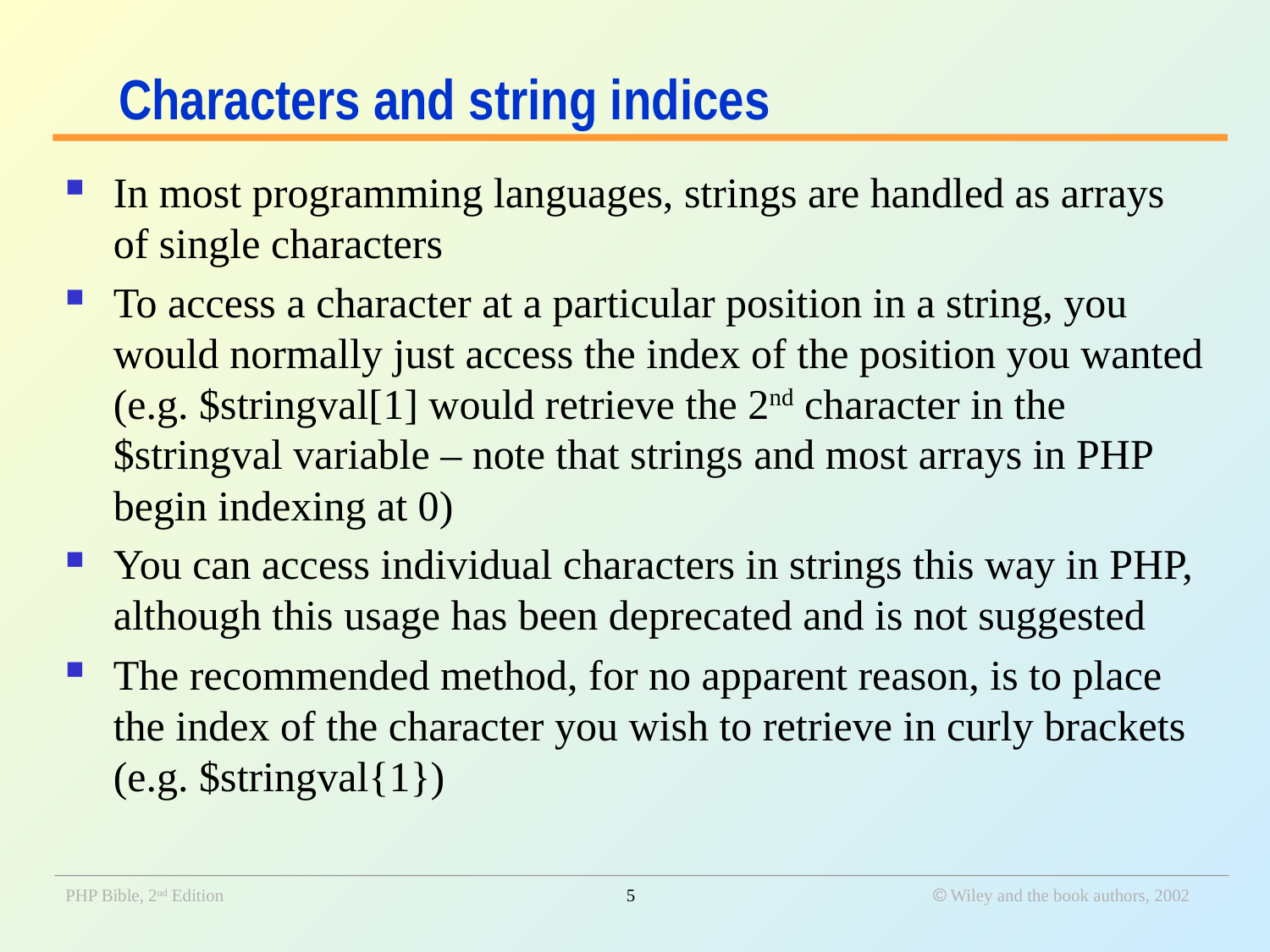

# Characters and string indices
In most programming languages, strings are handled as arrays of single characters
To access a character at a particular position in a string, you would normally just access the index of the position you wanted (e.g. $stringval[1] would retrieve the 2nd character in the $stringval variable – note that strings and most arrays in PHP begin indexing at 0)
You can access individual characters in strings this way in PHP, although this usage has been deprecated and is not suggested
The recommended method, for no apparent reason, is to place the index of the character you wish to retrieve in curly brackets (e.g. $stringval{1})